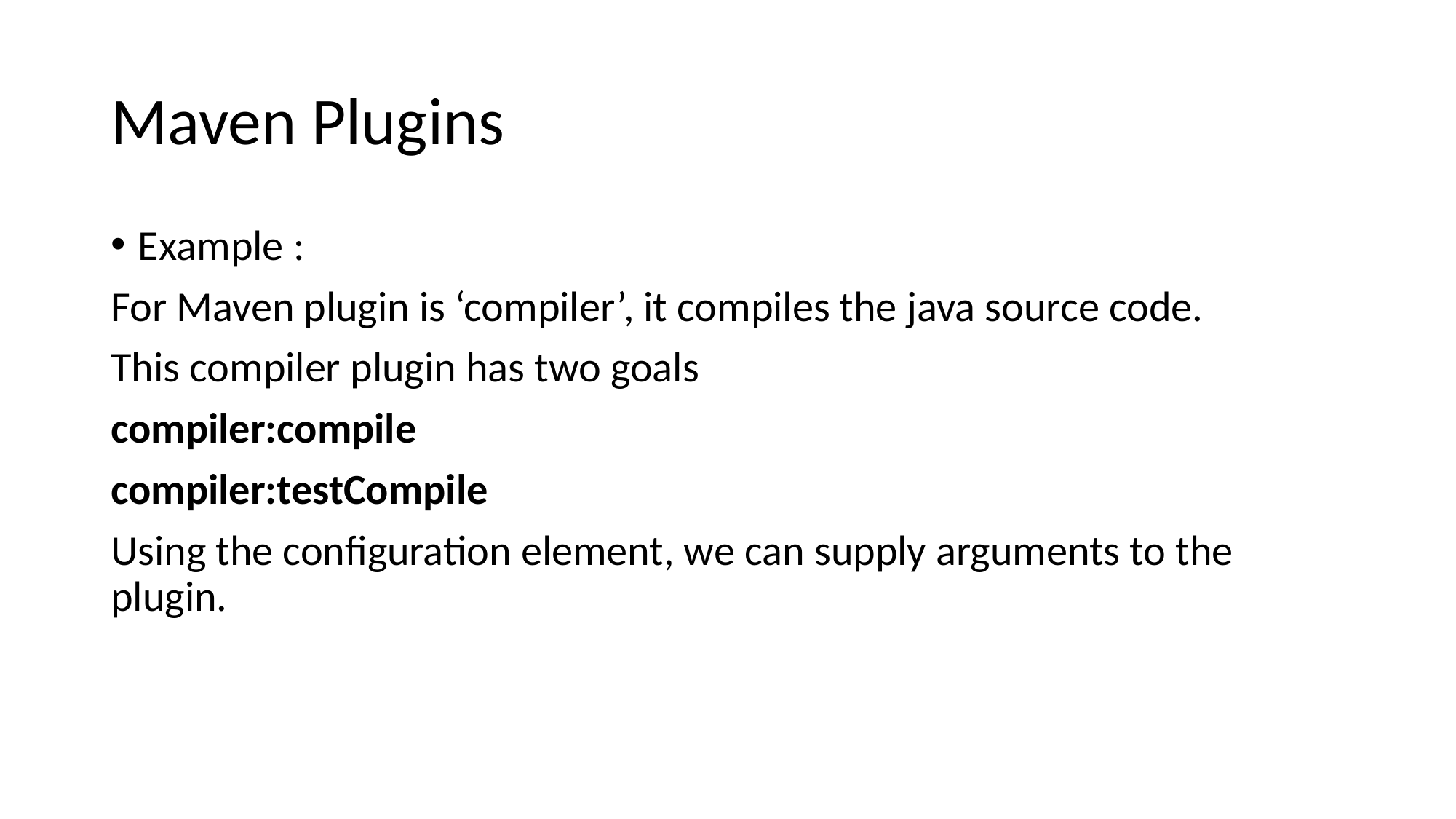

# Maven Plugins
Example :
For Maven plugin is ‘compiler’, it compiles the java source code.
This compiler plugin has two goals
compiler:compile
compiler:testCompile
Using the configuration element, we can supply arguments to the plugin.